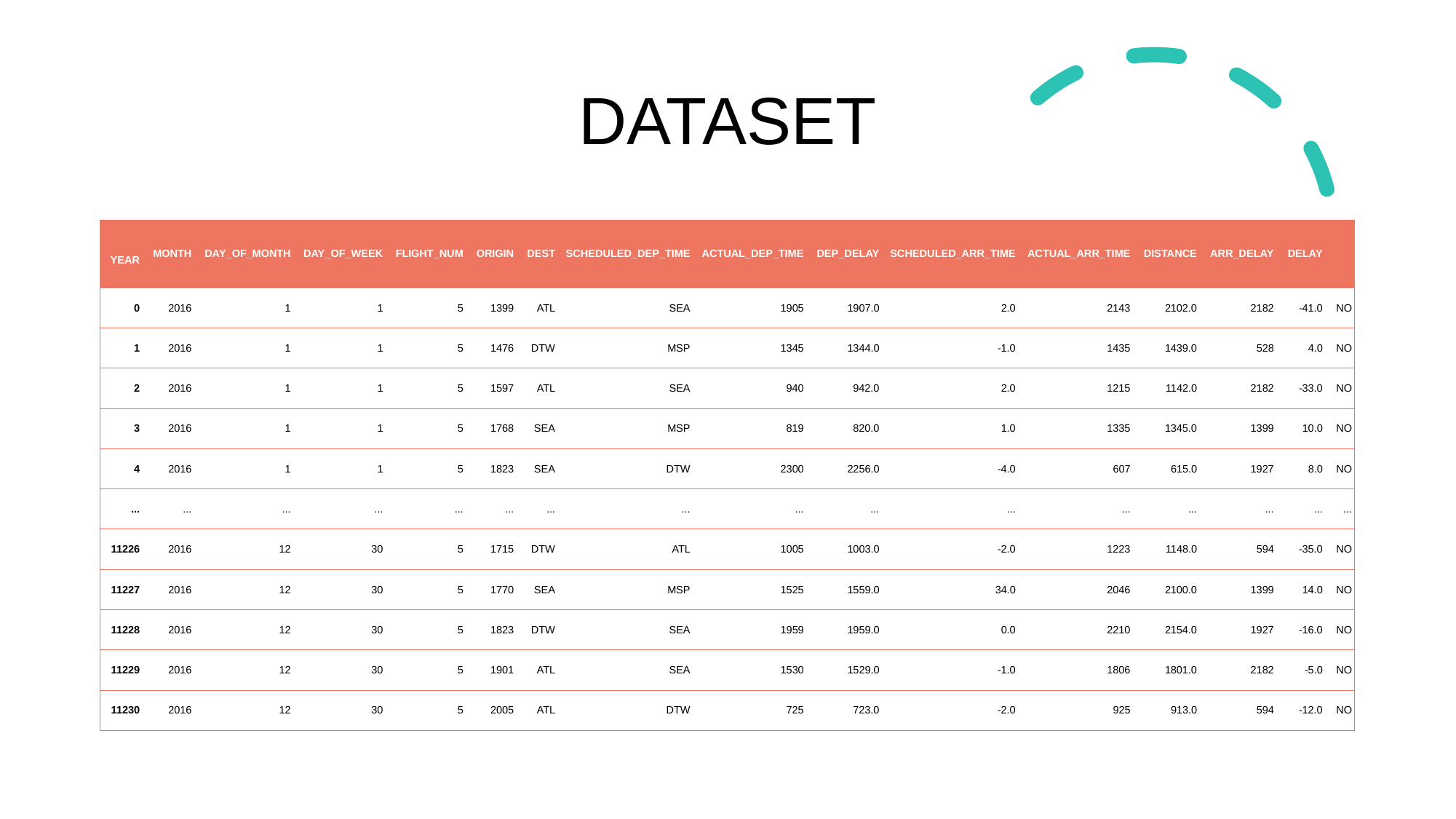

# DATASET

| YEAR | MONTH | DAY\_OF\_MONTH | DAY\_OF\_WEEK | FLIGHT\_NUM | ORIGIN | DEST | SCHEDULED\_DEP\_TIME | ACTUAL\_DEP\_TIME | DEP\_DELAY | SCHEDULED\_ARR\_TIME | ACTUAL\_ARR\_TIME | DISTANCE | ARR\_DELAY | DELAY |  |
| --- | --- | --- | --- | --- | --- | --- | --- | --- | --- | --- | --- | --- | --- | --- | --- |
| 0 | 2016 | 1 | 1 | 5 | 1399 | ATL | SEA | 1905 | 1907.0 | 2.0 | 2143 | 2102.0 | 2182 | -41.0 | NO |
| 1 | 2016 | 1 | 1 | 5 | 1476 | DTW | MSP | 1345 | 1344.0 | -1.0 | 1435 | 1439.0 | 528 | 4.0 | NO |
| 2 | 2016 | 1 | 1 | 5 | 1597 | ATL | SEA | 940 | 942.0 | 2.0 | 1215 | 1142.0 | 2182 | -33.0 | NO |
| 3 | 2016 | 1 | 1 | 5 | 1768 | SEA | MSP | 819 | 820.0 | 1.0 | 1335 | 1345.0 | 1399 | 10.0 | NO |
| 4 | 2016 | 1 | 1 | 5 | 1823 | SEA | DTW | 2300 | 2256.0 | -4.0 | 607 | 615.0 | 1927 | 8.0 | NO |
| ... | ... | ... | ... | ... | ... | ... | ... | ... | ... | ... | ... | ... | ... | ... | ... |
| 11226 | 2016 | 12 | 30 | 5 | 1715 | DTW | ATL | 1005 | 1003.0 | -2.0 | 1223 | 1148.0 | 594 | -35.0 | NO |
| 11227 | 2016 | 12 | 30 | 5 | 1770 | SEA | MSP | 1525 | 1559.0 | 34.0 | 2046 | 2100.0 | 1399 | 14.0 | NO |
| 11228 | 2016 | 12 | 30 | 5 | 1823 | DTW | SEA | 1959 | 1959.0 | 0.0 | 2210 | 2154.0 | 1927 | -16.0 | NO |
| 11229 | 2016 | 12 | 30 | 5 | 1901 | ATL | SEA | 1530 | 1529.0 | -1.0 | 1806 | 1801.0 | 2182 | -5.0 | NO |
| 11230 | 2016 | 12 | 30 | 5 | 2005 | ATL | DTW | 725 | 723.0 | -2.0 | 925 | 913.0 | 594 | -12.0 | NO |